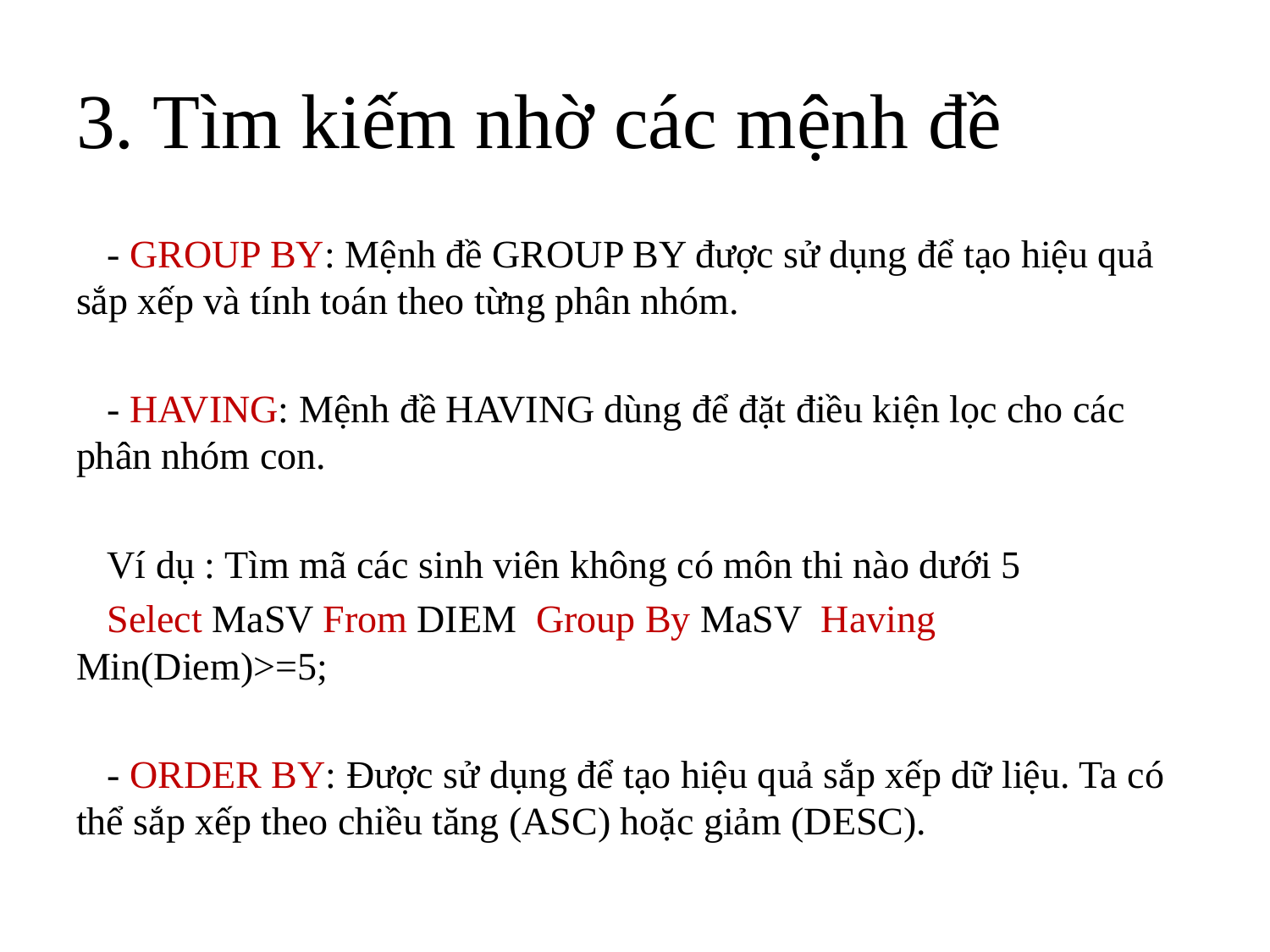

# 3. Tìm kiếm nhờ các mệnh đề
- GROUP BY: Mệnh đề GROUP BY được sử dụng để tạo hiệu quả sắp xếp và tính toán theo từng phân nhóm.

- HAVING: Mệnh đề HAVING dùng để đặt điều kiện lọc cho các phân nhóm con.

Ví dụ : Tìm mã các sinh viên không có môn thi nào dưới 5
Select MaSV From DIEM  Group By MaSV  Having Min(Diem)>=5;

- ORDER BY: Được sử dụng để tạo hiệu quả sắp xếp dữ liệu. Ta có thể sắp xếp theo chiều tăng (ASC) hoặc giảm (DESC).